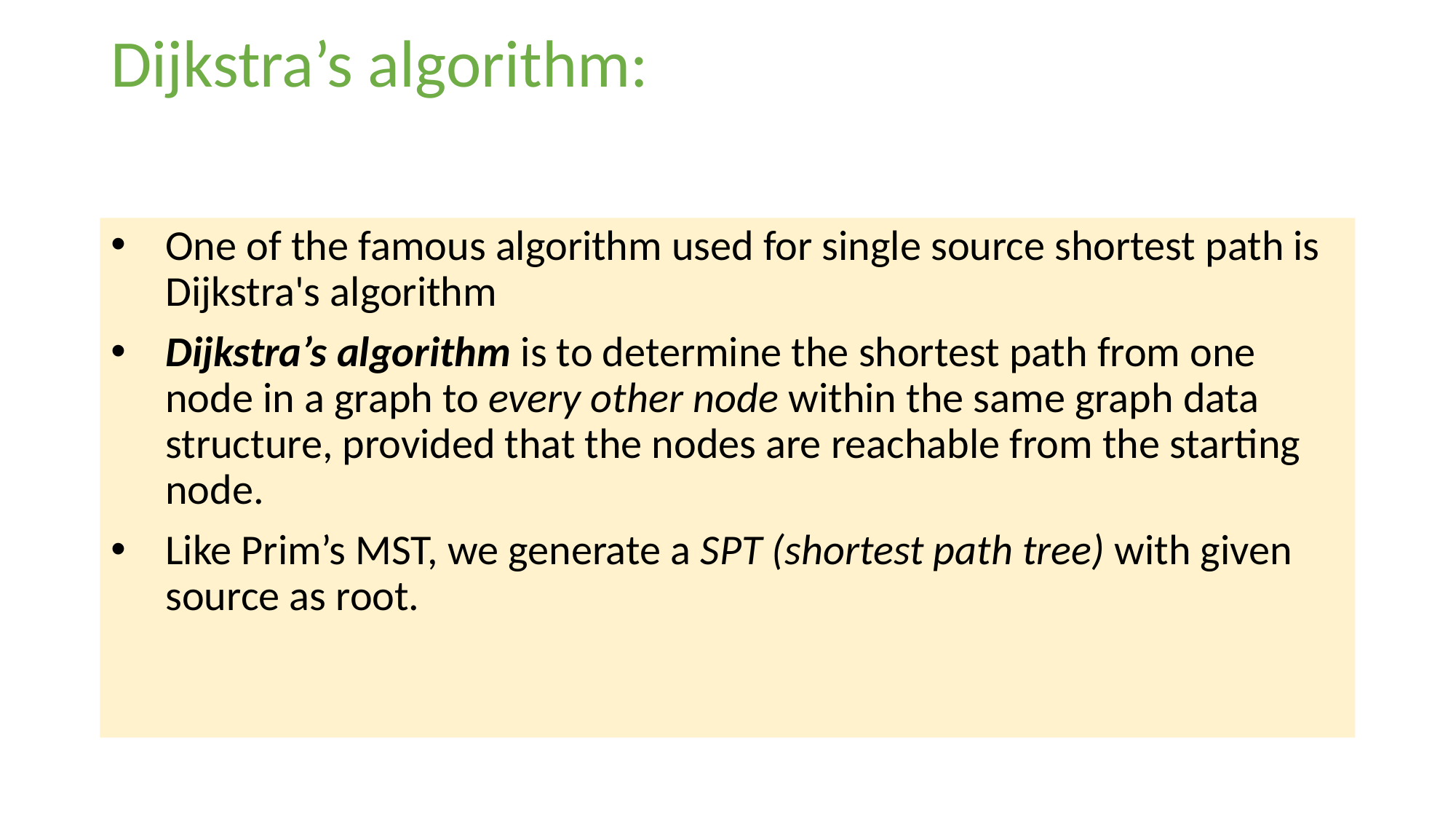

# Dijkstra’s algorithm:
One of the famous algorithm used for single source shortest path is  Dijkstra's algorithm
Dijkstra’s algorithm is to determine the shortest path from one node in a graph to every other node within the same graph data structure, provided that the nodes are reachable from the starting node.
Like Prim’s MST, we generate a SPT (shortest path tree) with given source as root.